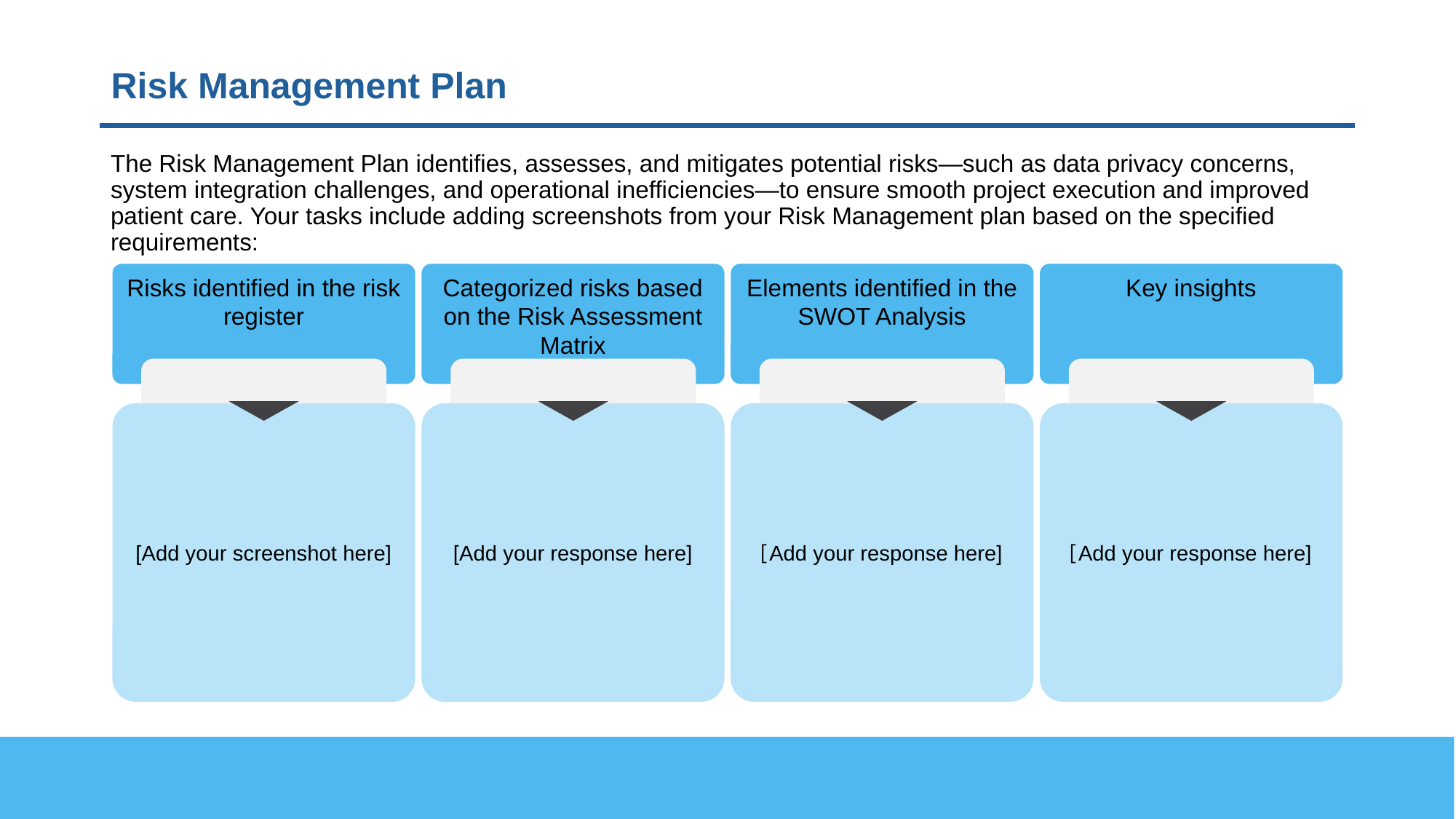

# Risk Management Plan
The Risk Management Plan identifies, assesses, and mitigates potential risks—such as data privacy concerns, system integration challenges, and operational inefficiencies—to ensure smooth project execution and improved patient care. Your tasks include adding screenshots from your Risk Management plan based on the specified requirements:
Risks identified in the risk register
Categorized risks based on the Risk Assessment Matrix
Elements identified in the SWOT Analysis
Key insights

[Add your screenshot here]
[Add your response here]
[Add your response here]
[Add your response here]